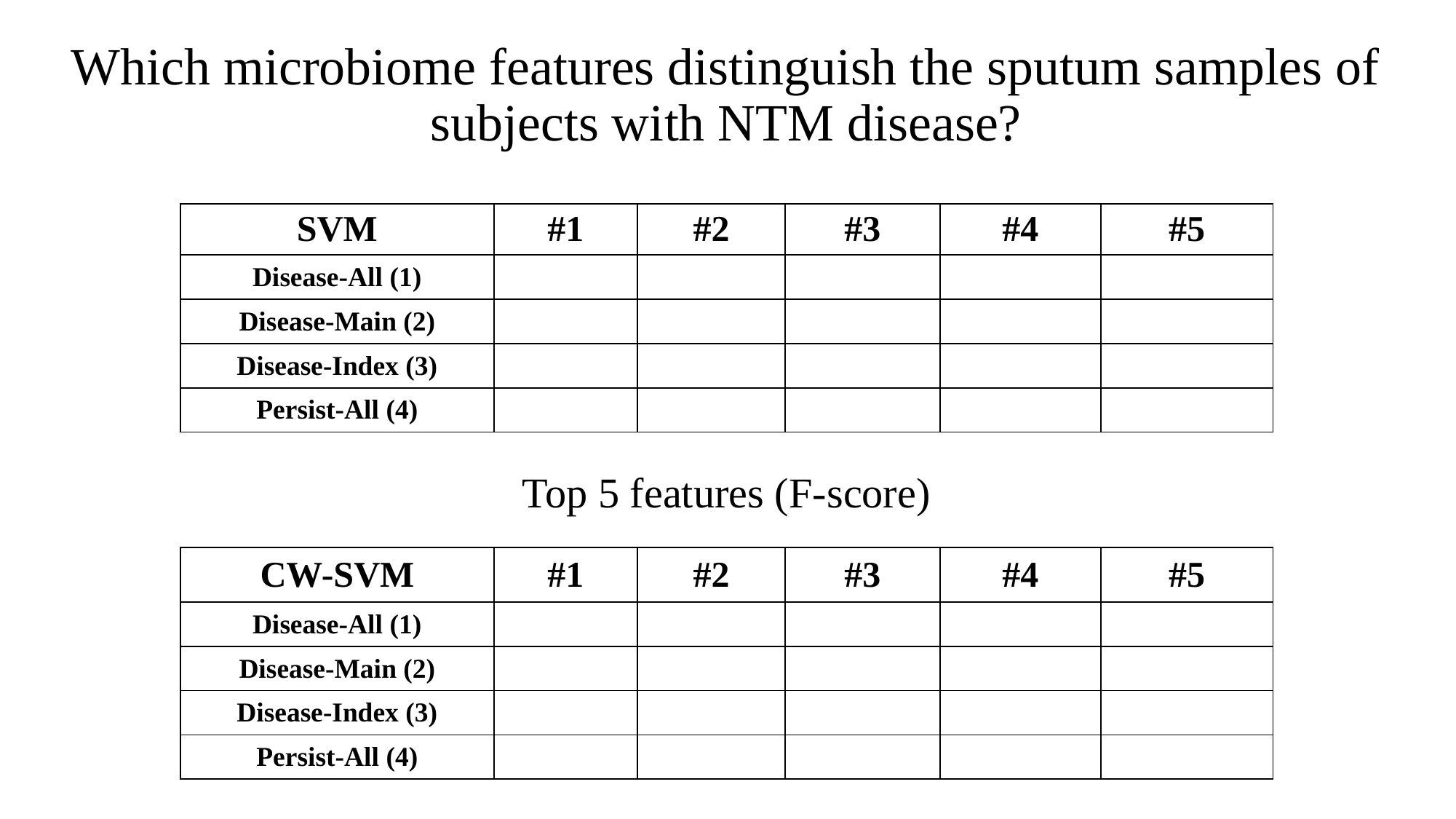

# Which microbiome features distinguish the sputum samples of subjects with NTM disease?
| SVM | #1 | #2 | #3 | #4 | #5 |
| --- | --- | --- | --- | --- | --- |
| Disease-All (1) |  |  |  |  |  |
| Disease-Main (2) |  |  |  |  |  |
| Disease-Index (3) |  |  |  |  |  |
| Persist-All (4) |  |  |  |  |  |
Top 5 features (F-score)
| CW-SVM | #1 | #2 | #3 | #4 | #5 |
| --- | --- | --- | --- | --- | --- |
| Disease-All (1) |  |  |  |  |  |
| Disease-Main (2) |  |  |  |  |  |
| Disease-Index (3) |  |  |  |  |  |
| Persist-All (4) |  |  |  |  |  |